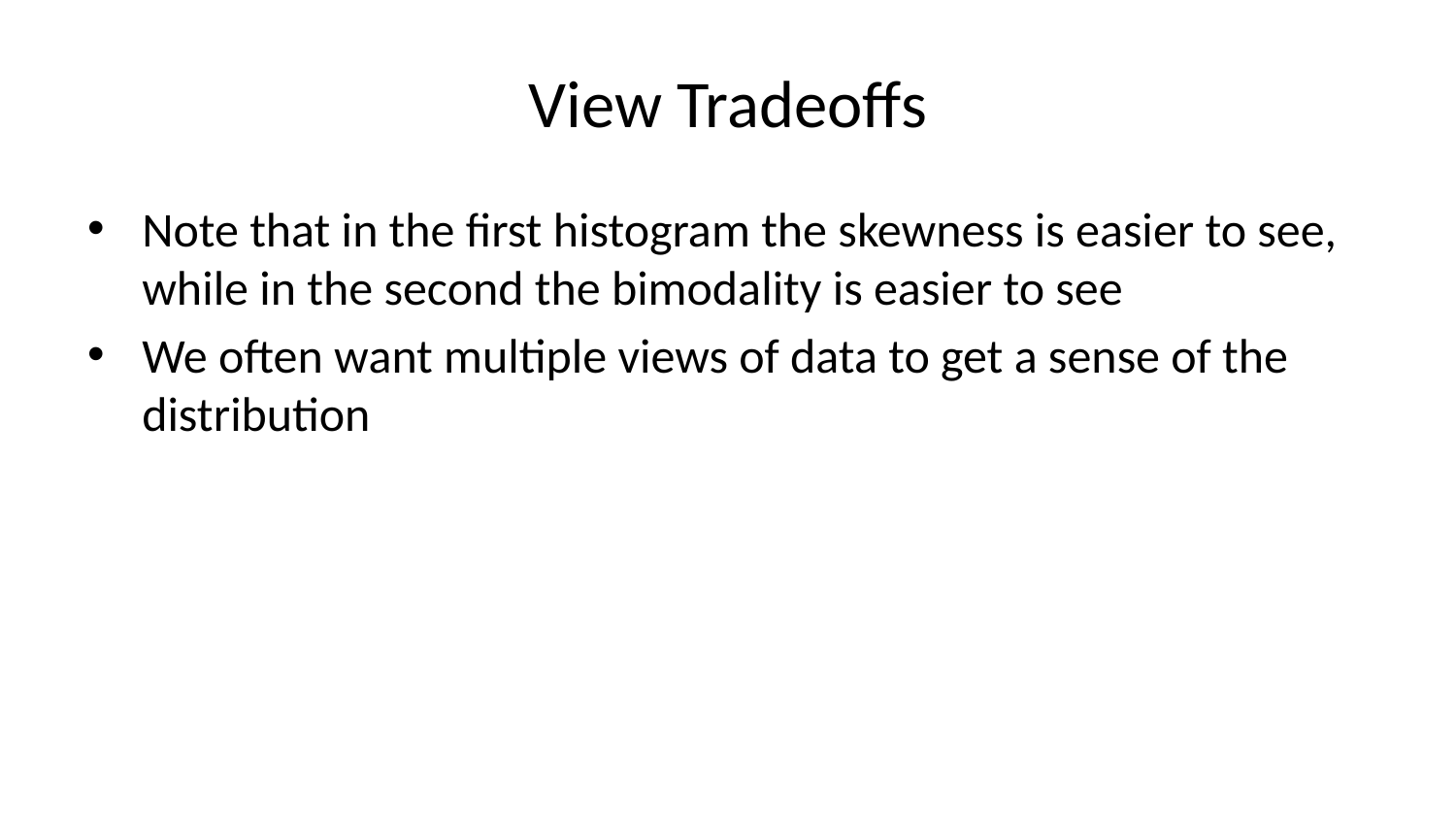

# View Tradeoffs
Note that in the first histogram the skewness is easier to see, while in the second the bimodality is easier to see
We often want multiple views of data to get a sense of the distribution